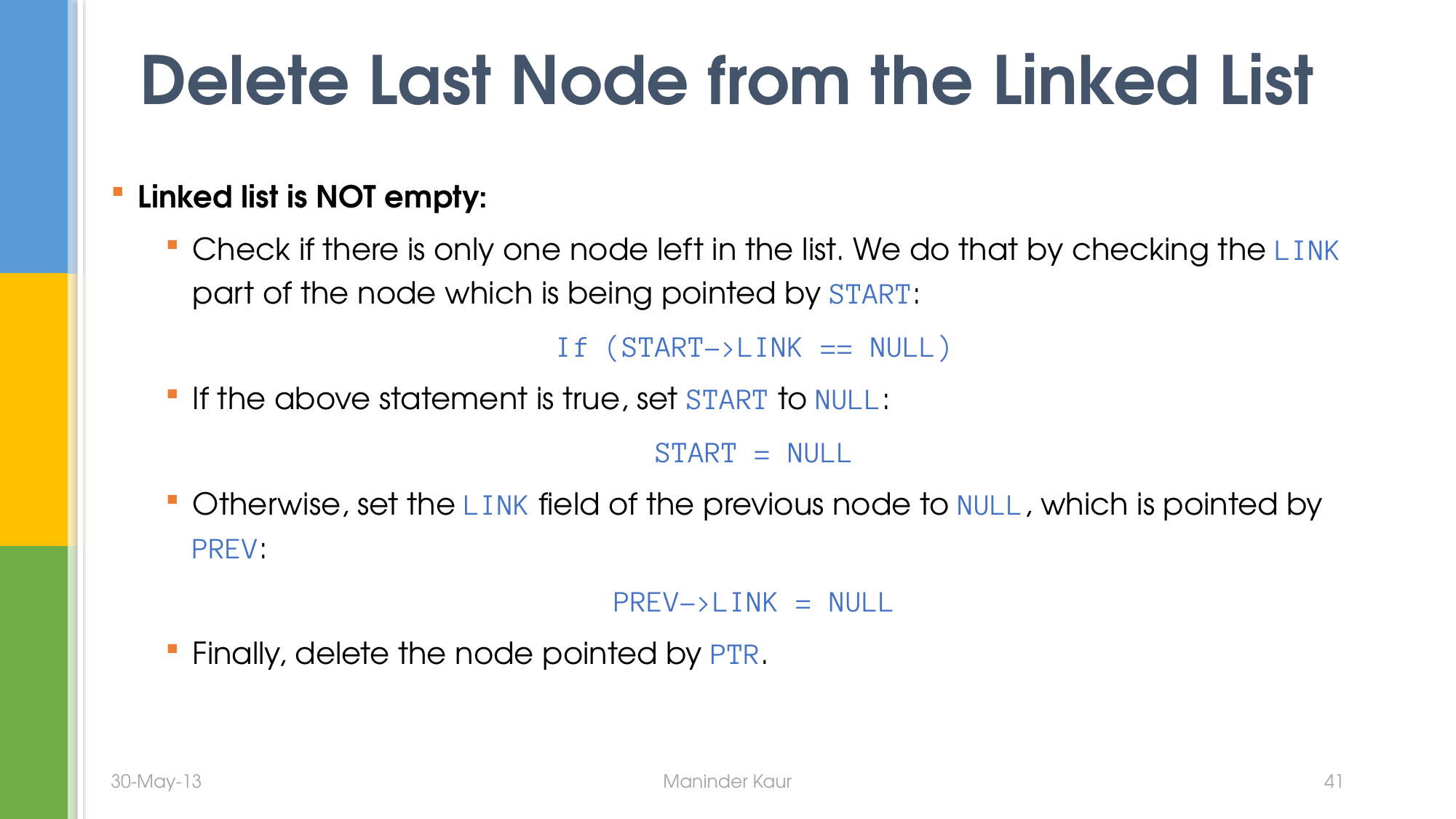

# Delete Last Node from the Linked List
Linked list is NOT empty:
Check if there is only one node left in the list. We do that by checking the LINK part of the node which is being pointed by START:
If (START->LINK == NULL)
If the above statement is true, set START to NULL:
START = NULL
Otherwise, set the LINK field of the previous node to NULL, which is pointed by PREV:
PREV->LINK = NULL
Finally, delete the node pointed by PTR.
30-May-13
Maninder Kaur
41